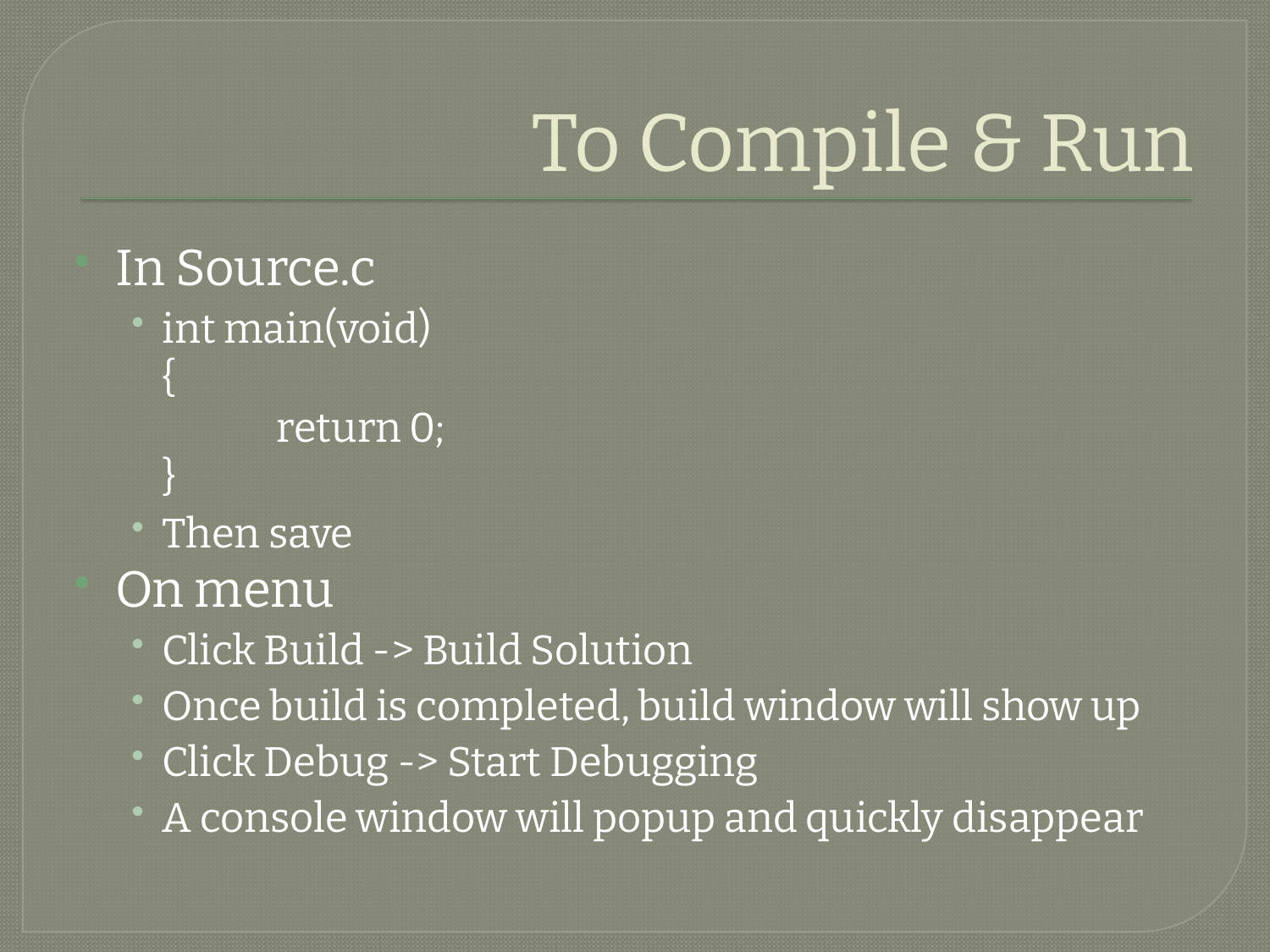

# To Compile & Run
In Source.c
int main(void)
{
	return 0;
}
Then save
On menu
Click Build -> Build Solution
Once build is completed, build window will show up
Click Debug -> Start Debugging
A console window will popup and quickly disappear